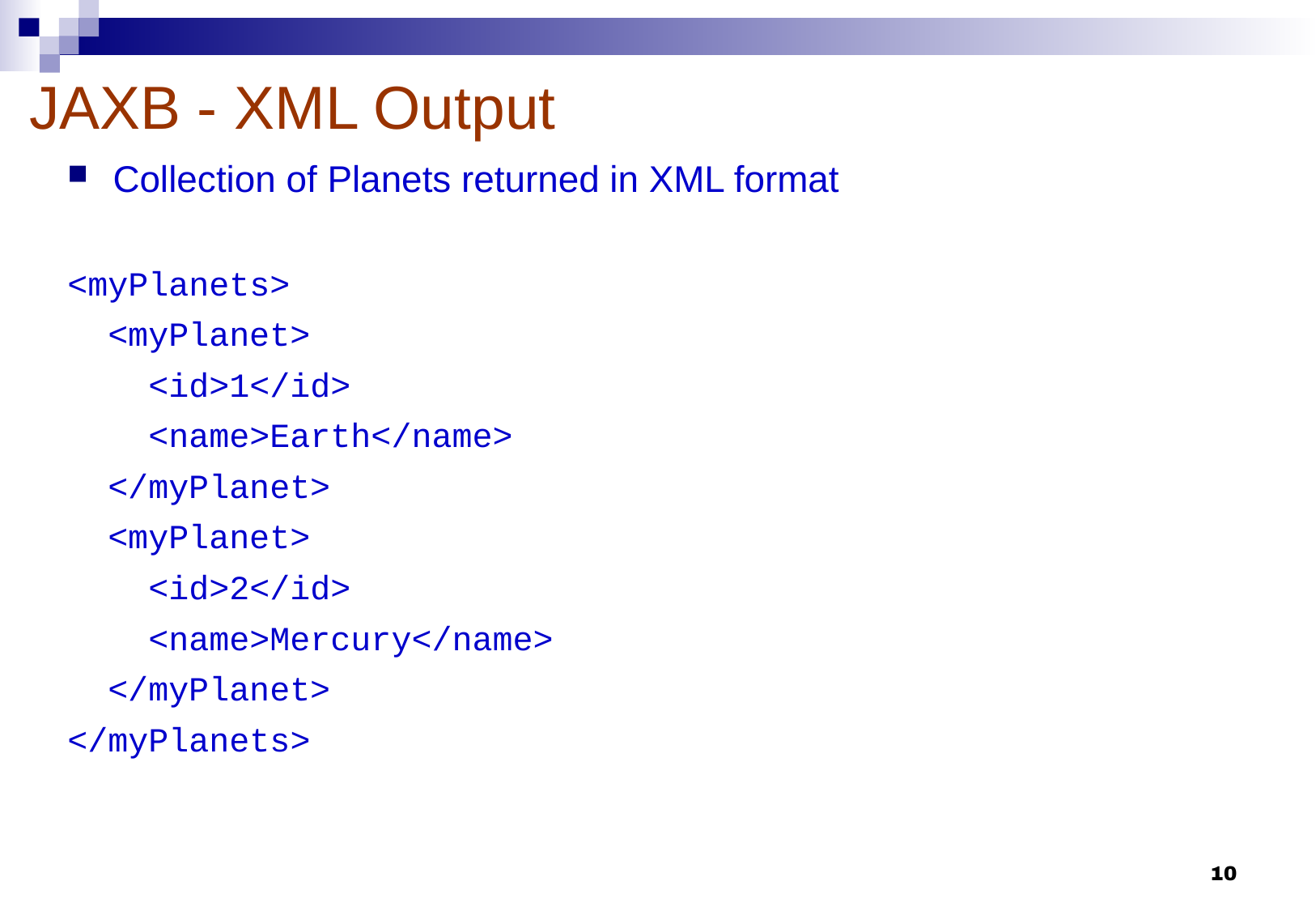

# JAXB - XML Output
Collection of Planets returned in XML format

<myPlanets>
  <myPlanet>
    <id>1</id>
    <name>Earth</name>
  </myPlanet>
  <myPlanet>
    <id>2</id>
    <name>Mercury</name>
  </myPlanet>
</myPlanets>

10